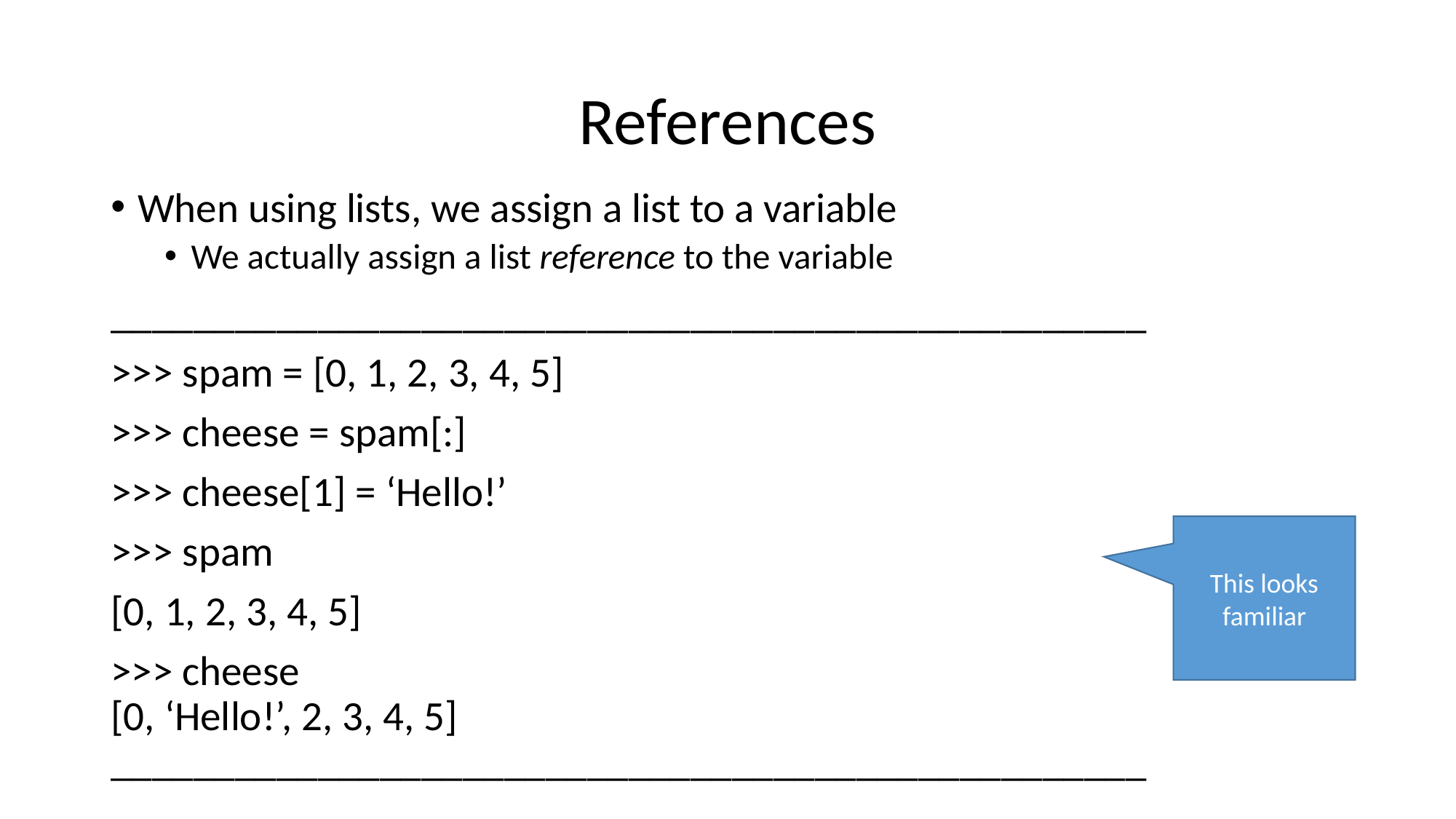

# References
When using lists, we assign a list to a variable
We actually assign a list reference to the variable
__________________________________________________
>>> spam = [0, 1, 2, 3, 4, 5]
>>> cheese = spam[:]
>>> cheese[1] = ‘Hello!’
>>> spam
[0, 1, 2, 3, 4, 5]
>>> cheese
[0, ‘Hello!’, 2, 3, 4, 5] __________________________________________________
This looks familiar